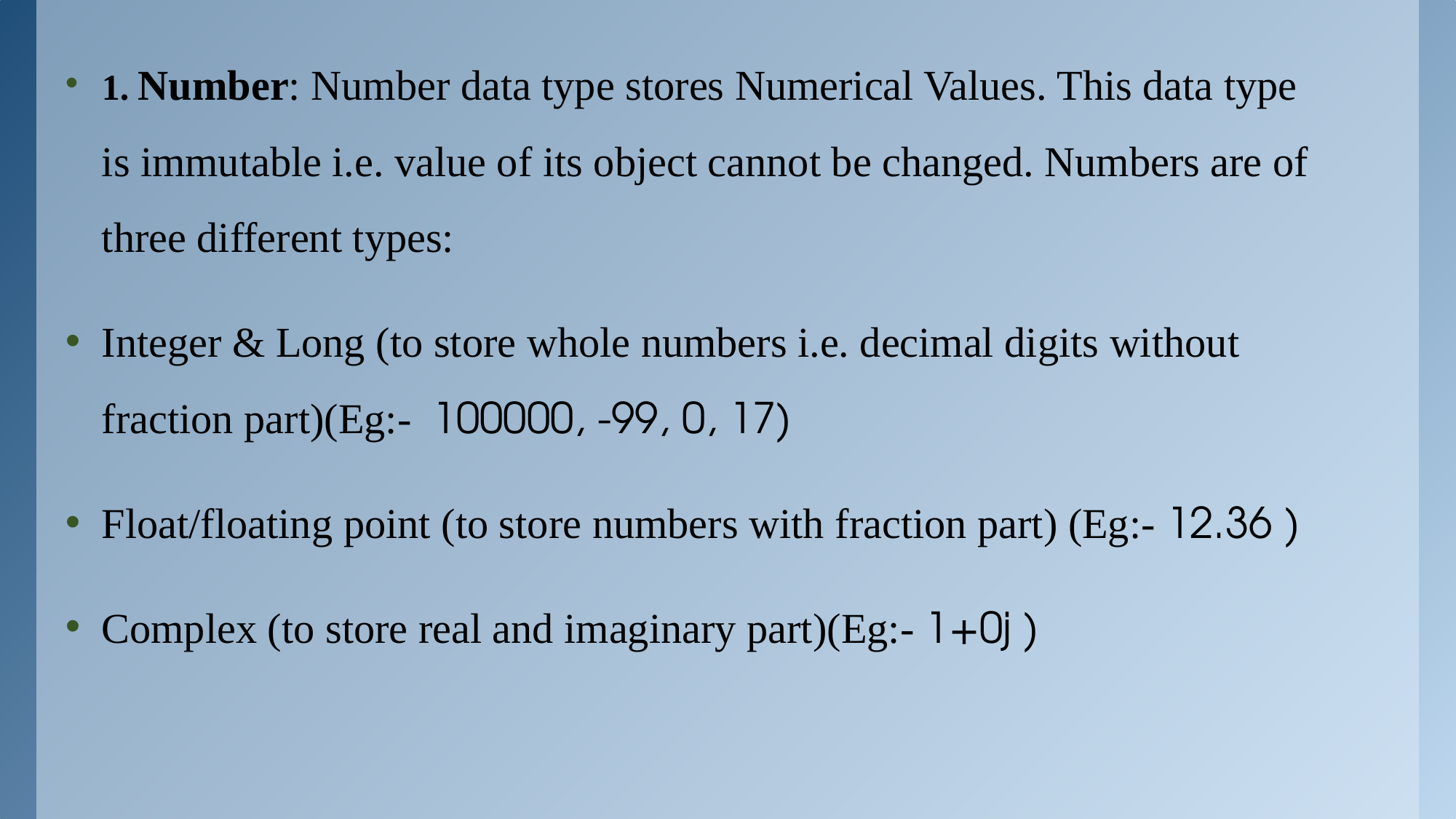

1. Number: Number data type stores Numerical Values. This data type is immutable i.e. value of its object cannot be changed. Numbers are of three different types:
Integer & Long (to store whole numbers i.e. decimal digits without fraction part)(Eg:-  100000, -99, 0, 17)
Float/floating point (to store numbers with fraction part) (Eg:- 12.36 )
Complex (to store real and imaginary part)(Eg:- 1+0j )